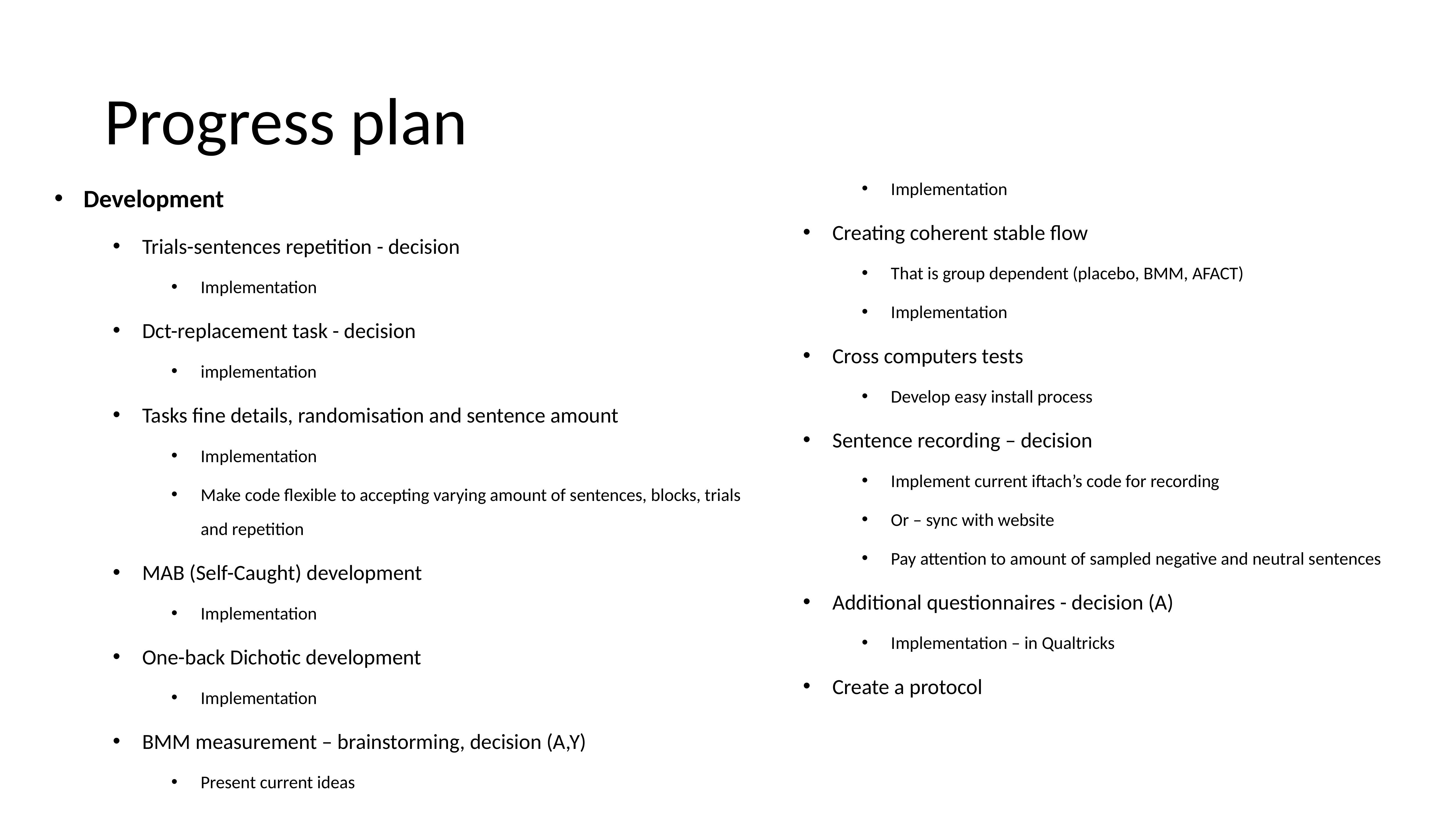

# Progress plan
Development
Trials-sentences repetition - decision
Implementation
Dct-replacement task - decision
implementation
Tasks fine details, randomisation and sentence amount
Implementation
Make code flexible to accepting varying amount of sentences, blocks, trials and repetition
MAB (Self-Caught) development
Implementation
One-back Dichotic development
Implementation
BMM measurement – brainstorming, decision (A,Y)
Present current ideas
Implementation
Creating coherent stable flow
That is group dependent (placebo, BMM, AFACT)
Implementation
Cross computers tests
Develop easy install process
Sentence recording – decision
Implement current iftach’s code for recording
Or – sync with website
Pay attention to amount of sampled negative and neutral sentences
Additional questionnaires - decision (A)
Implementation – in Qualtricks
Create a protocol